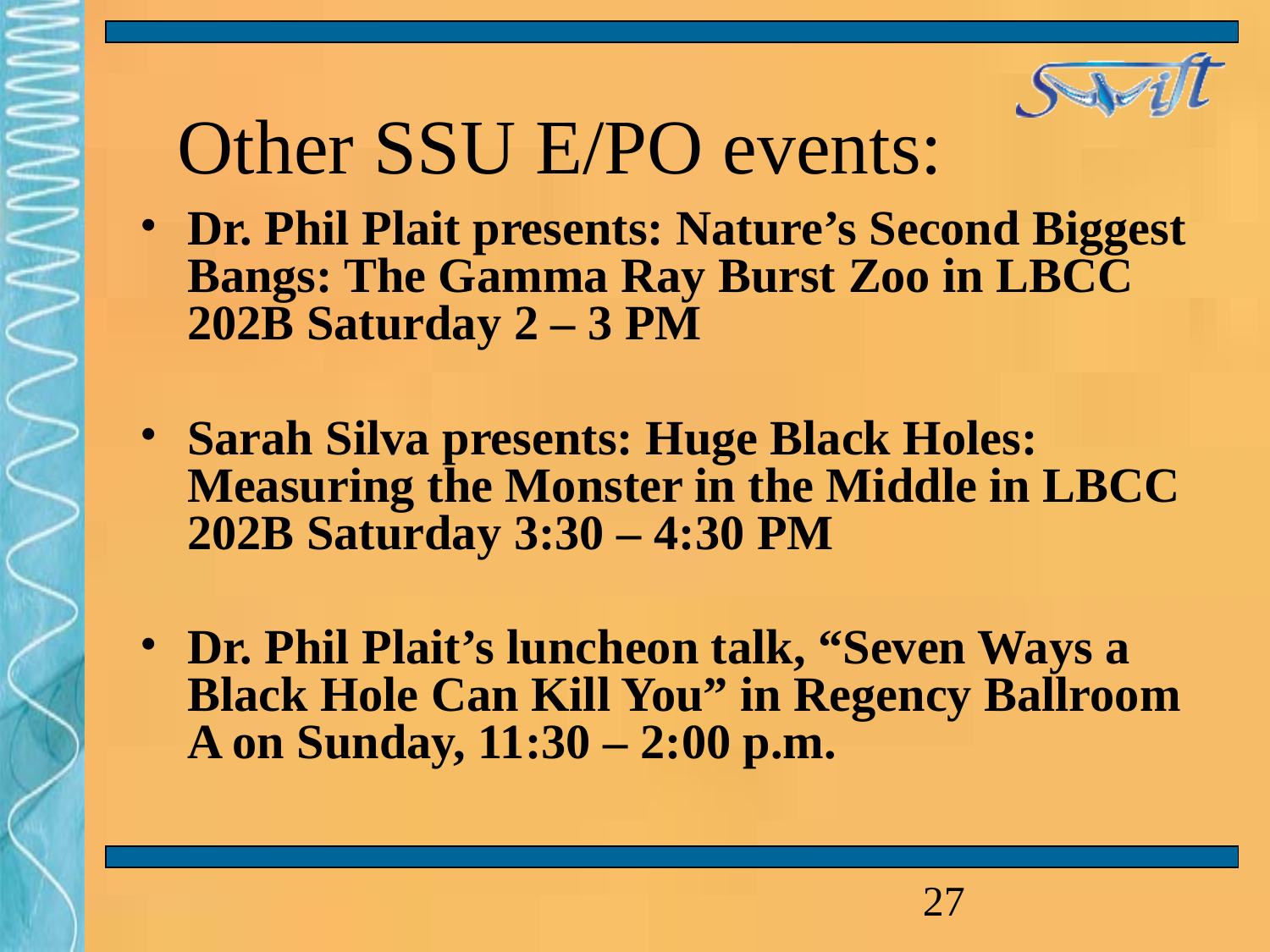

# Other SSU E/PO events:
Dr. Phil Plait presents: Nature’s Second Biggest Bangs: The Gamma Ray Burst Zoo in LBCC 202B Saturday 2 – 3 PM

Sarah Silva presents: Huge Black Holes: Measuring the Monster in the Middle in LBCC 202B Saturday 3:30 – 4:30 PM

Dr. Phil Plait’s luncheon talk, “Seven Ways a Black Hole Can Kill You” in Regency Ballroom A on Sunday, 11:30 – 2:00 p.m.

27